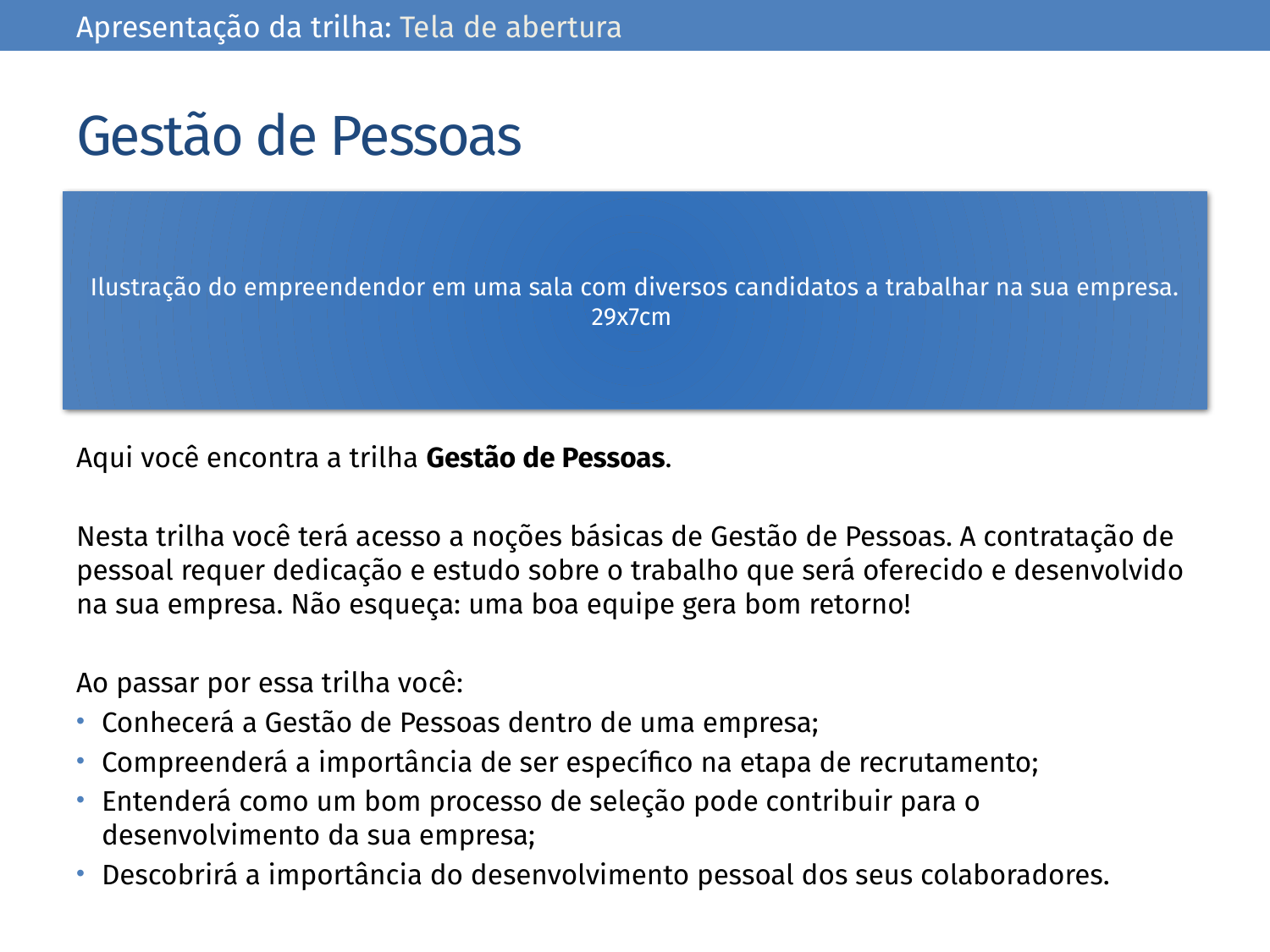

Apresentação da trilha: Tela de abertura
# Gestão de Pessoas
Ilustração do empreendendor em uma sala com diversos candidatos a trabalhar na sua empresa.
29x7cm
Aqui você encontra a trilha Gestão de Pessoas.

Nesta trilha você terá acesso a noções básicas de Gestão de Pessoas. A contratação de pessoal requer dedicação e estudo sobre o trabalho que será oferecido e desenvolvido na sua empresa. Não esqueça: uma boa equipe gera bom retorno!

Ao passar por essa trilha você:
Conhecerá a Gestão de Pessoas dentro de uma empresa;
Compreenderá a importância de ser específico na etapa de recrutamento;
Entenderá como um bom processo de seleção pode contribuir para o desenvolvimento da sua empresa;
Descobrirá a importância do desenvolvimento pessoal dos seus colaboradores.